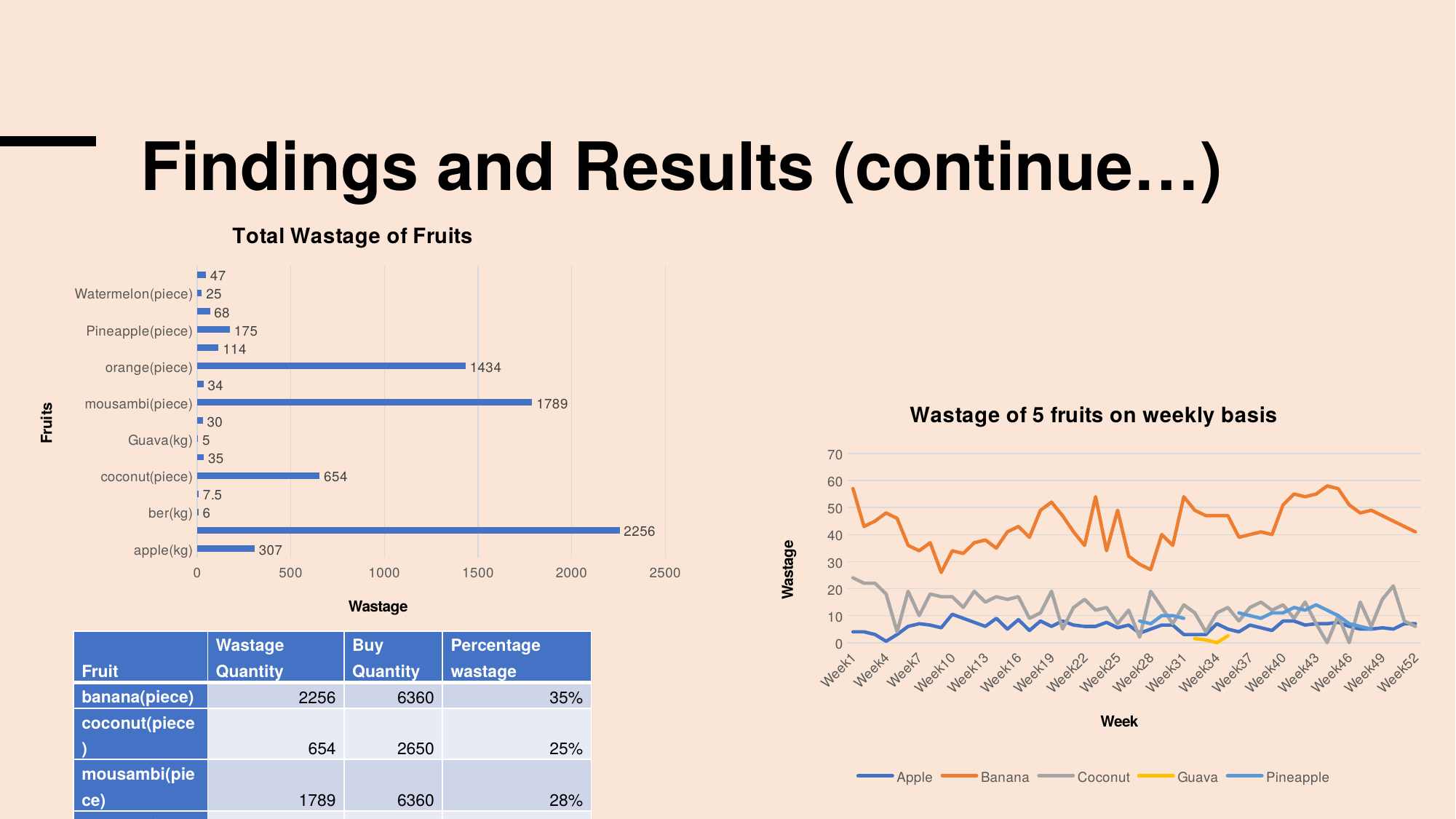

# Findings and Results (continue…)

### Chart: Total Wastage of Fruits

| Category | Wastage |
|---|---|
| apple(kg) | 307.0 |
| banana(piece) | 2256.0 |
| ber(kg) | 6.0 |
| Black Grapes(kg) | 7.5 |
| coconut(piece) | 654.0 |
| Green Grapes(kg) | 35.0 |
| Guava(kg) | 5.0 |
| mango(kg) | 30.0 |
| mousambi(piece) | 1789.0 |
| Muskmelon(piece) | 34.0 |
| orange(piece) | 1434.0 |
| Papaya(kg) | 114.0 |
| Pineapple(piece) | 175.0 |
| Pomegranate(kg) | 68.0 |
| Watermelon(piece) | 25.0 |
| yam bean(kg) | 47.0 |

### Chart: Wastage of 5 fruits on weekly basis

| Category | Apple | Banana | Coconut | Guava | Pineapple |
|---|---|---|---|---|---|
| Week1 | 4.0 | 57.0 | 24.0 | None | None |
| Week2 | 4.0 | 43.0 | 22.0 | None | None |
| Week3 | 3.0 | 45.0 | 22.0 | None | None |
| Week4 | 0.5 | 48.0 | 18.0 | None | None |
| Week5 | 3.0 | 46.0 | 4.0 | None | None |
| Week6 | 6.0 | 36.0 | 19.0 | None | None |
| Week7 | 7.0 | 34.0 | 10.0 | None | None |
| Week8 | 6.5 | 37.0 | 18.0 | None | None |
| Week9 | 5.5 | 26.0 | 17.0 | None | None |
| Week10 | 10.5 | 34.0 | 17.0 | None | None |
| Week11 | 9.0 | 33.0 | 13.0 | None | None |
| Week12 | 7.5 | 37.0 | 19.0 | None | None |
| Week13 | 6.0 | 38.0 | 15.0 | None | None |
| Week14 | 9.0 | 35.0 | 17.0 | None | None |
| Week15 | 5.0 | 41.0 | 16.0 | None | None |
| Week16 | 8.5 | 43.0 | 17.0 | None | None |
| Week17 | 4.5 | 39.0 | 9.0 | None | None |
| Week18 | 8.0 | 49.0 | 11.0 | None | None |
| Week19 | 6.0 | 52.0 | 19.0 | None | None |
| Week20 | 8.0 | 47.0 | 5.0 | None | None |
| Week21 | 6.5 | 41.0 | 13.0 | None | None |
| Week22 | 6.0 | 36.0 | 16.0 | None | None |
| Week23 | 6.0 | 54.0 | 12.0 | None | None |
| Week24 | 7.5 | 34.0 | 13.0 | None | None |
| Week25 | 5.5 | 49.0 | 7.0 | None | None |
| Week26 | 6.5 | 32.0 | 12.0 | None | None |
| Week27 | 3.5 | 29.0 | 2.0 | None | 8.0 |
| Week28 | 5.0 | 27.0 | 19.0 | None | 7.0 |
| Week29 | 6.5 | 40.0 | 13.0 | None | 10.0 |
| Week30 | 6.5 | 36.0 | 7.0 | None | 10.0 |
| Week31 | 3.0 | 54.0 | 14.0 | None | 9.0 |
| Week32 | 3.0 | 49.0 | 11.0 | 1.5 | None |
| Week33 | 3.0 | 47.0 | 4.0 | 1.0 | None |
| Week34 | 7.0 | 47.0 | 11.0 | 0.0 | None |
| Week35 | 5.0 | 47.0 | 13.0 | 2.5 | None |
| Week36 | 4.0 | 39.0 | 8.0 | None | 11.0 |
| Week37 | 6.5 | 40.0 | 13.0 | None | 10.0 |
| Week38 | 5.5 | 41.0 | 15.0 | None | 9.0 |
| Week39 | 4.5 | 40.0 | 12.0 | None | 11.0 |
| Week40 | 8.0 | 51.0 | 14.0 | None | 11.0 |
| Week41 | 8.0 | 55.0 | 9.0 | None | 13.0 |
| Week42 | 6.5 | 54.0 | 15.0 | None | 12.0 |
| Week43 | 7.0 | 55.0 | 7.0 | None | 14.0 |
| Week44 | 7.0 | 58.0 | 0.0 | None | 12.0 |
| Week45 | 7.5 | 57.0 | 10.0 | None | 10.0 |
| Week46 | 6.0 | 51.0 | 0.0 | None | 7.0 |
| Week47 | 5.0 | 48.0 | 15.0 | None | 6.0 |
| Week48 | 5.0 | 49.0 | 6.0 | None | 5.0 |
| Week49 | 5.5 | 47.0 | 16.0 | None | None |
| Week50 | 5.0 | 45.0 | 21.0 | None | None |
| Week51 | 7.0 | 43.0 | 8.0 | None | None |
| Week52 | 7.0 | 41.0 | 6.0 | None | None |
| Fruit | Wastage Quantity | Buy Quantity | Percentage wastage |
| --- | --- | --- | --- |
| banana(piece) | 2256 | 6360 | 35% |
| coconut(piece) | 654 | 2650 | 25% |
| mousambi(piece) | 1789 | 6360 | 28% |
| orange(piece) | 1434 | 4320 | 33% |